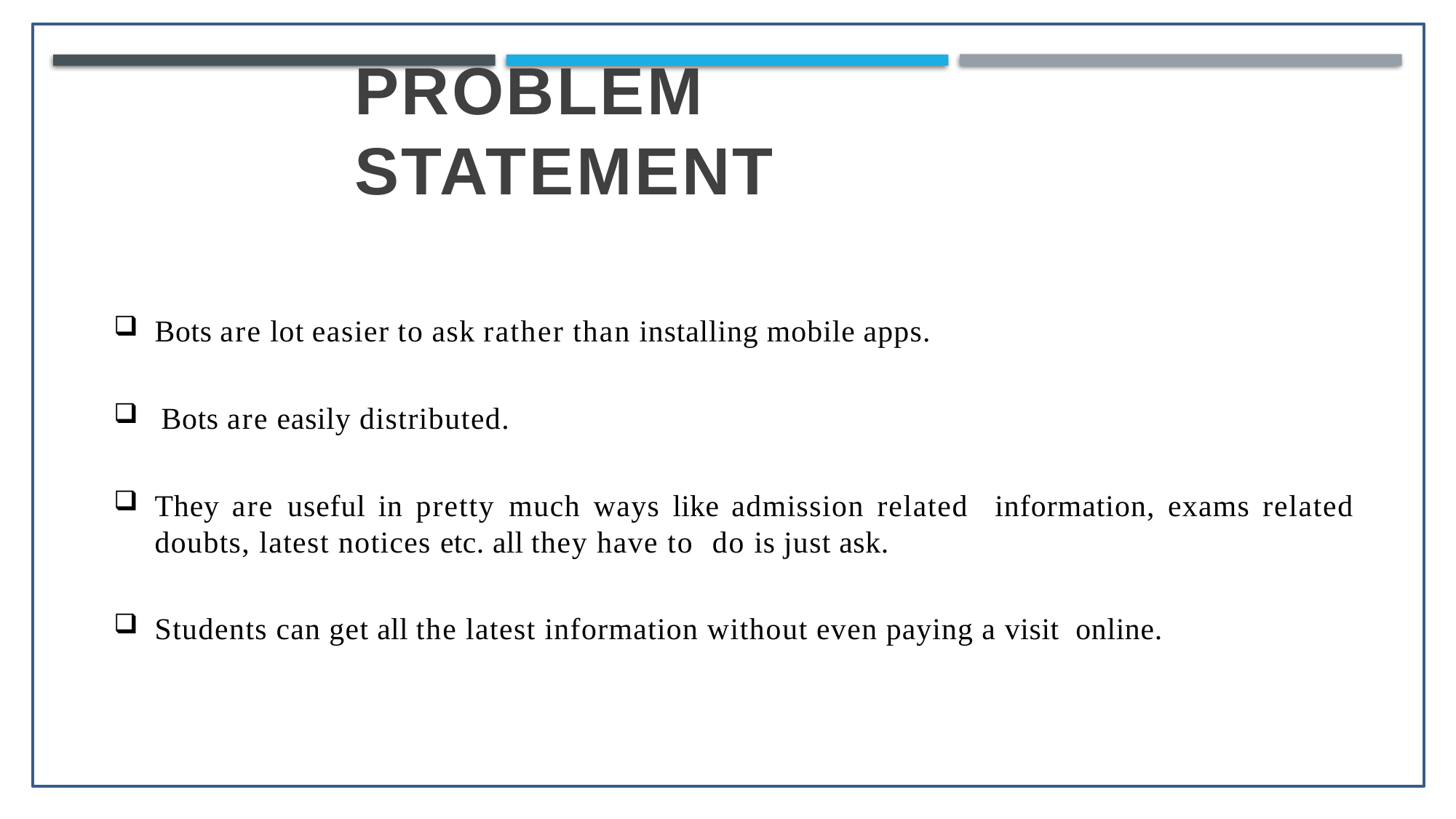

# Problem Statement
Bots are lot easier to ask rather than installing mobile apps.

Bots are easily distributed.

They are useful in pretty much ways like admission related  information, exams related doubts, latest notices etc. all they have to  do is just ask.

Students can get all the latest information without even paying a visit  online.